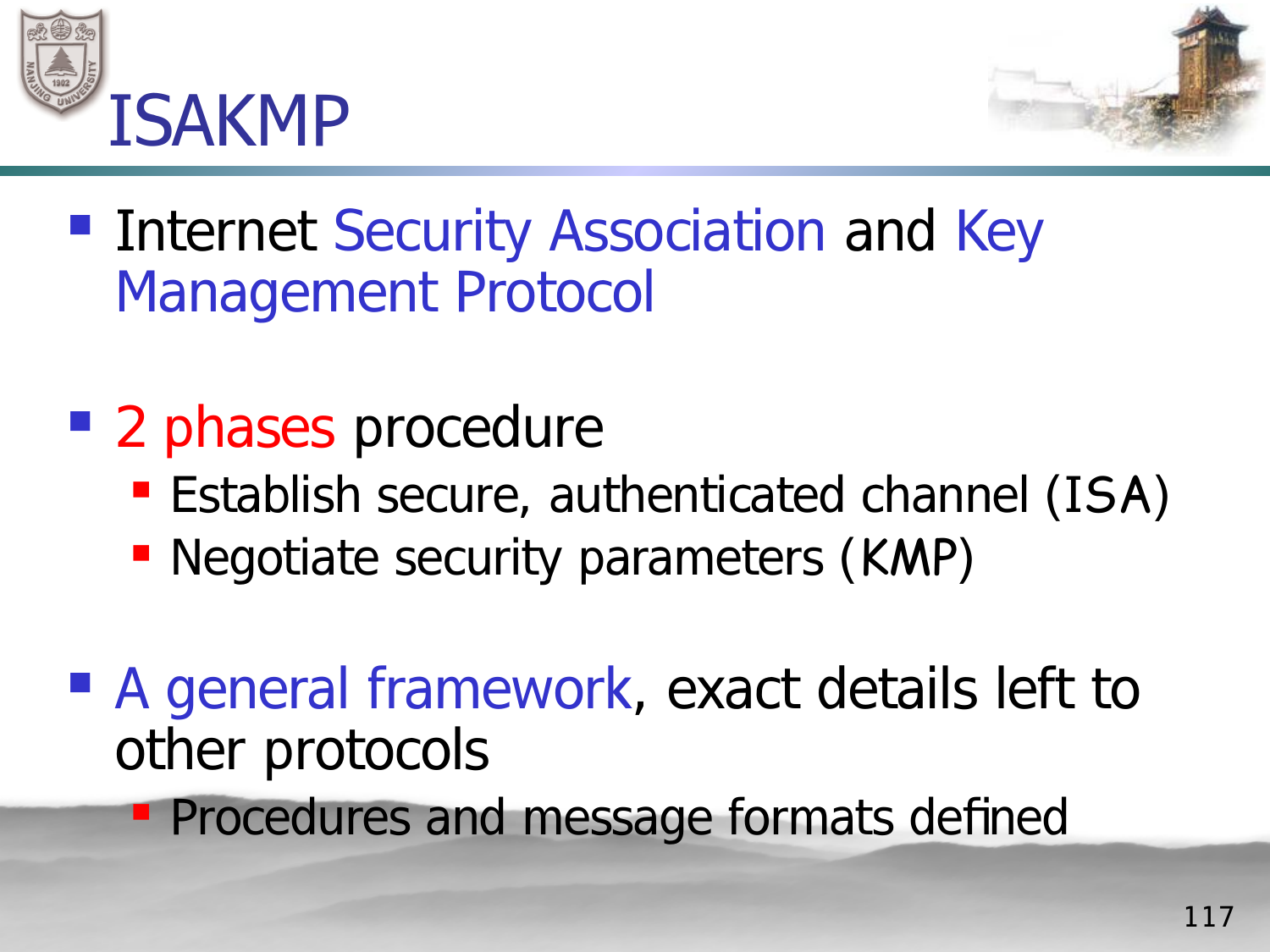

# ISAKMP
Internet Security Association and Key Management Protocol

2 phases procedure
Establish secure, authenticated channel (ISA)
Negotiate security parameters (KMP)

A general framework, exact details left to other protocols
Procedures and message formats defined
117